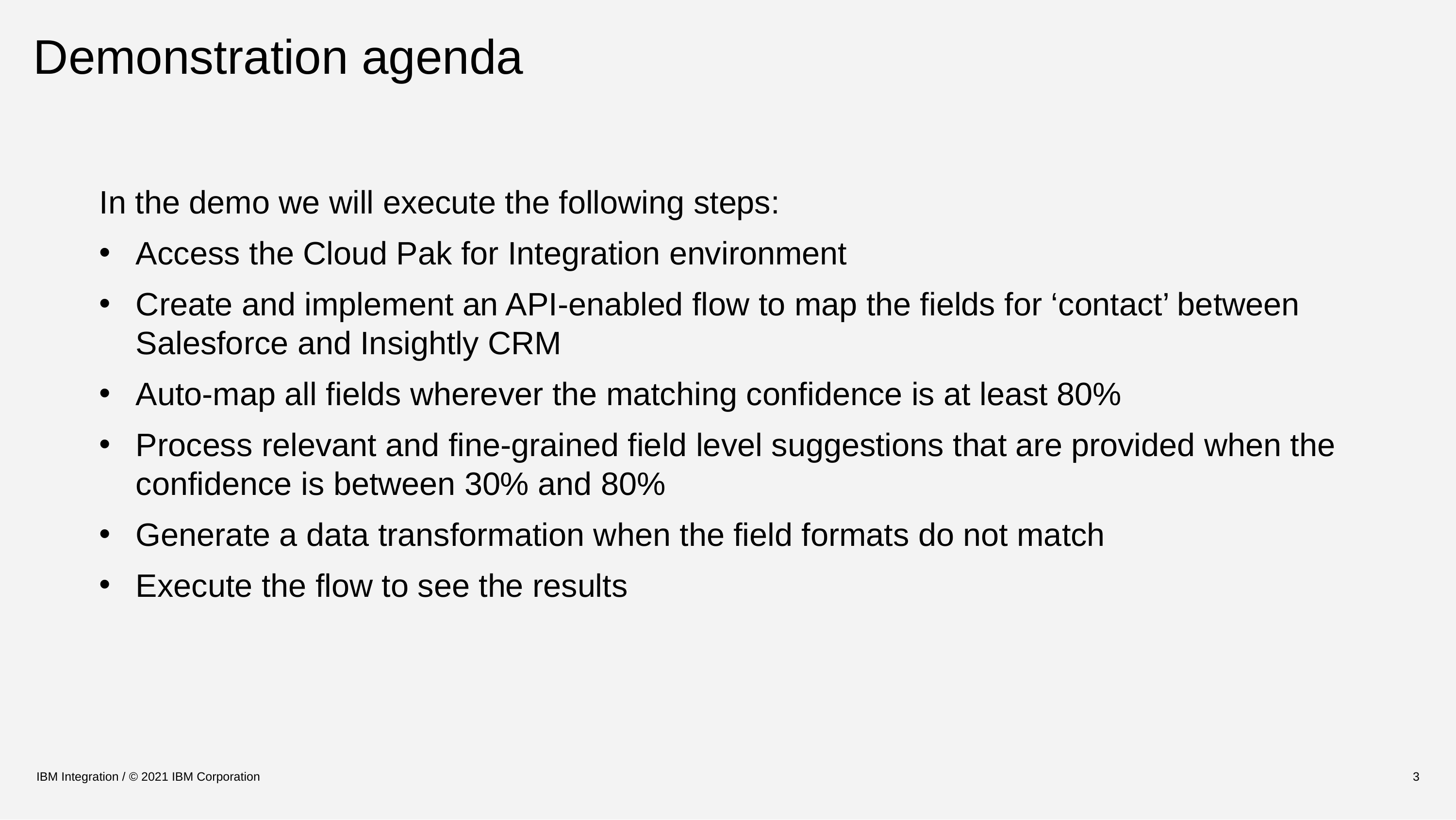

# Demonstration agenda

In the demo we will execute the following steps:
Access the Cloud Pak for Integration environment
Create and implement an API-enabled flow to map the fields for ‘contact’ between Salesforce and Insightly CRM
Auto-map all fields wherever the matching confidence is at least 80%
Process relevant and fine-grained field level suggestions that are provided when the confidence is between 30% and 80%
Generate a data transformation when the field formats do not match
Execute the flow to see the results

IBM Integration / © 2021 IBM Corporation
3